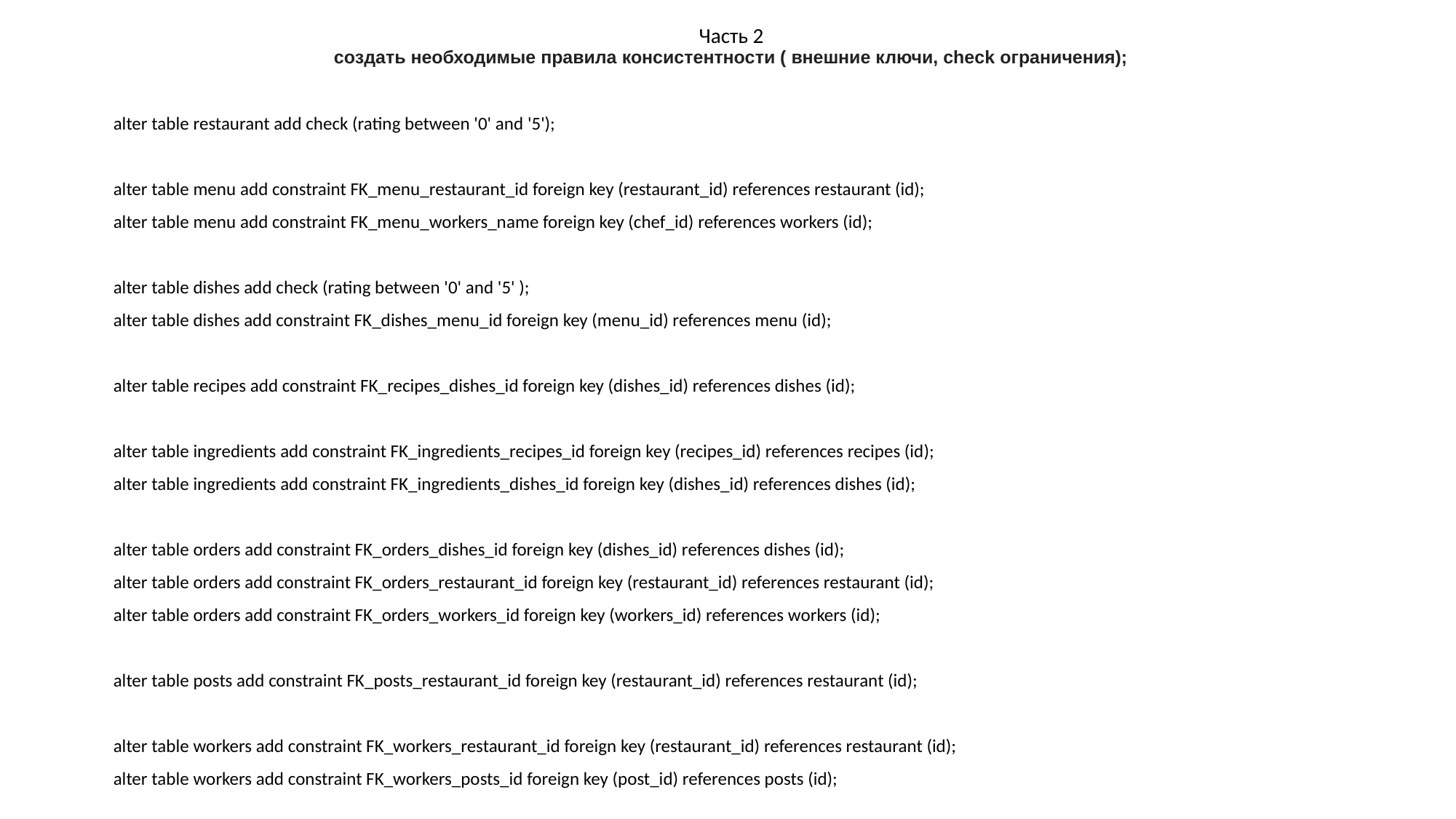

# Часть 2 создать необходимые правила консистентности ( внешние ключи, check ограничения);

alter table restaurant add check (rating between '0' and '5');

alter table menu add constraint FK_menu_restaurant_id foreign key (restaurant_id) references restaurant (id);
alter table menu add constraint FK_menu_workers_name foreign key (chef_id) references workers (id);

alter table dishes add check (rating between '0' and '5' );
alter table dishes add constraint FK_dishes_menu_id foreign key (menu_id) references menu (id);

alter table recipes add constraint FK_recipes_dishes_id foreign key (dishes_id) references dishes (id);

alter table ingredients add constraint FK_ingredients_recipes_id foreign key (recipes_id) references recipes (id);
alter table ingredients add constraint FK_ingredients_dishes_id foreign key (dishes_id) references dishes (id);

alter table orders add constraint FK_orders_dishes_id foreign key (dishes_id) references dishes (id);
alter table orders add constraint FK_orders_restaurant_id foreign key (restaurant_id) references restaurant (id);
alter table orders add constraint FK_orders_workers_id foreign key (workers_id) references workers (id);

alter table posts add constraint FK_posts_restaurant_id foreign key (restaurant_id) references restaurant (id);

alter table workers add constraint FK_workers_restaurant_id foreign key (restaurant_id) references restaurant (id);
alter table workers add constraint FK_workers_posts_id foreign key (post_id) references posts (id);